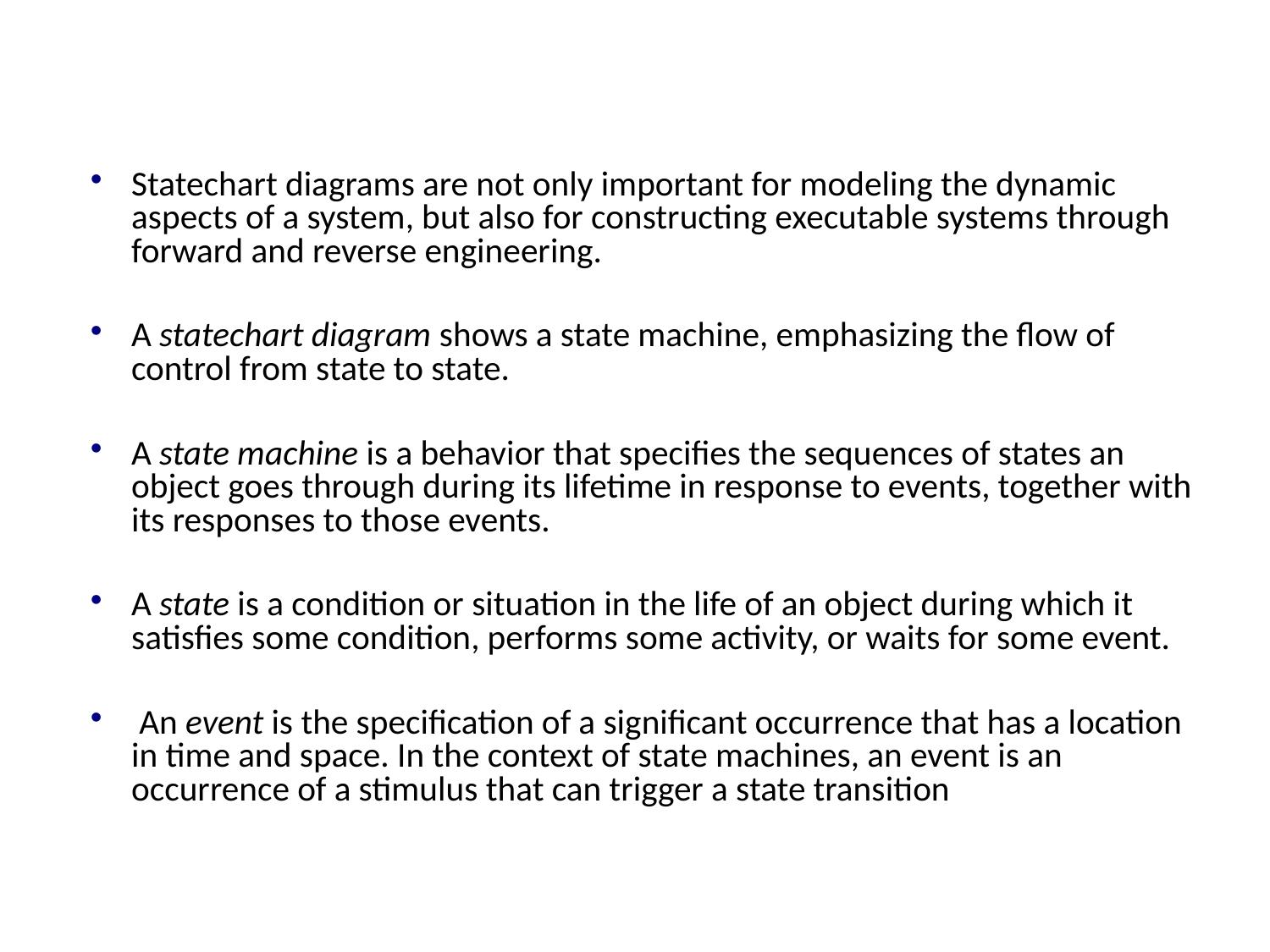

Statechart diagrams are not only important for modeling the dynamic aspects of a system, but also for constructing executable systems through forward and reverse engineering.

A statechart diagram shows a state machine, emphasizing the flow of control from state to state.

A state machine is a behavior that specifies the sequences of states an object goes through during its lifetime in response to events, together with its responses to those events.

A state is a condition or situation in the life of an object during which it satisfies some condition, performs some activity, or waits for some event.

 An event is the specification of a significant occurrence that has a location in time and space. In the context of state machines, an event is an occurrence of a stimulus that can trigger a state transition